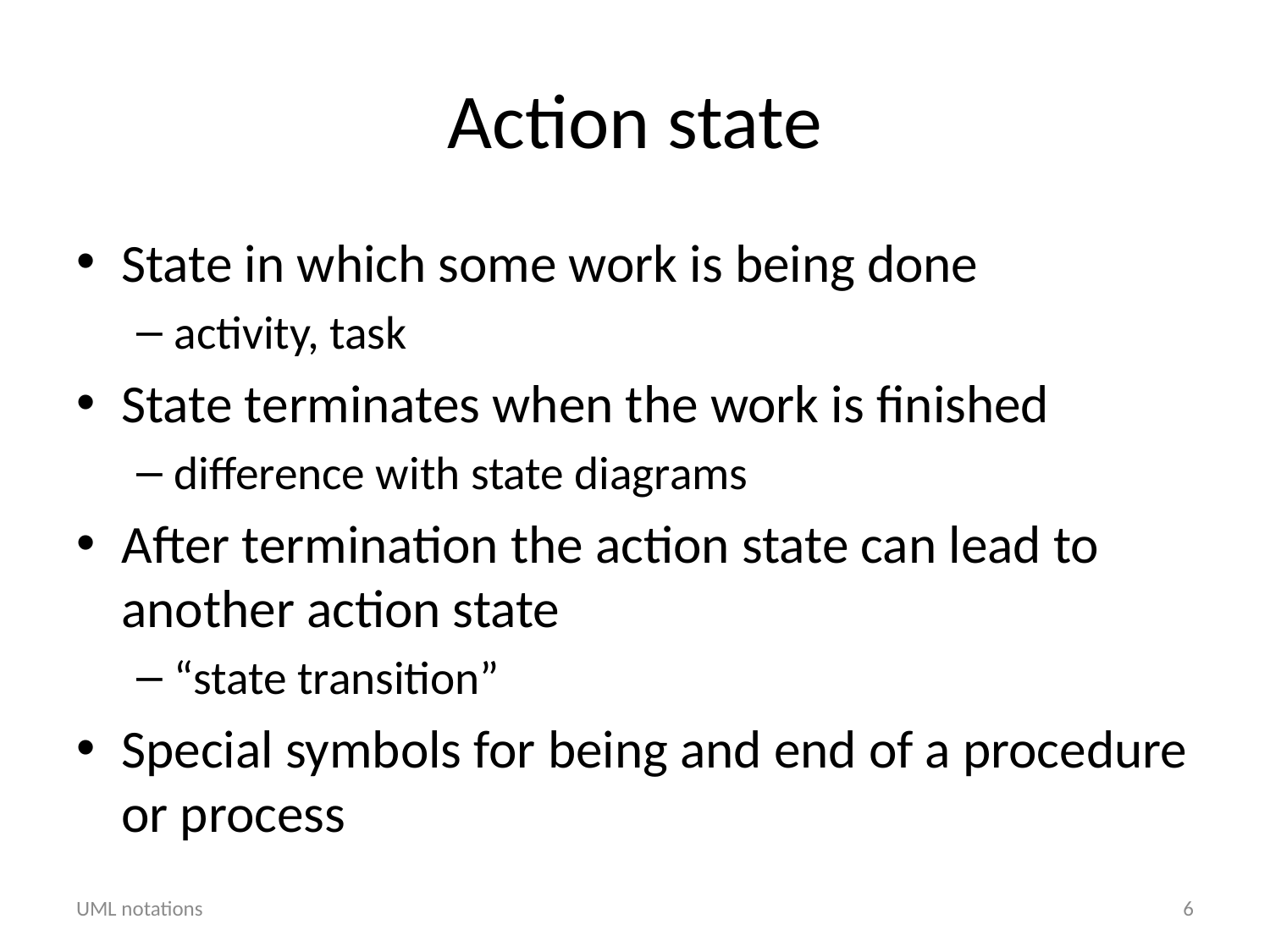

# Action state
State in which some work is being done
activity, task
State terminates when the work is finished
difference with state diagrams
After termination the action state can lead to another action state
“state transition”
Special symbols for being and end of a procedure or process

UML notations
6